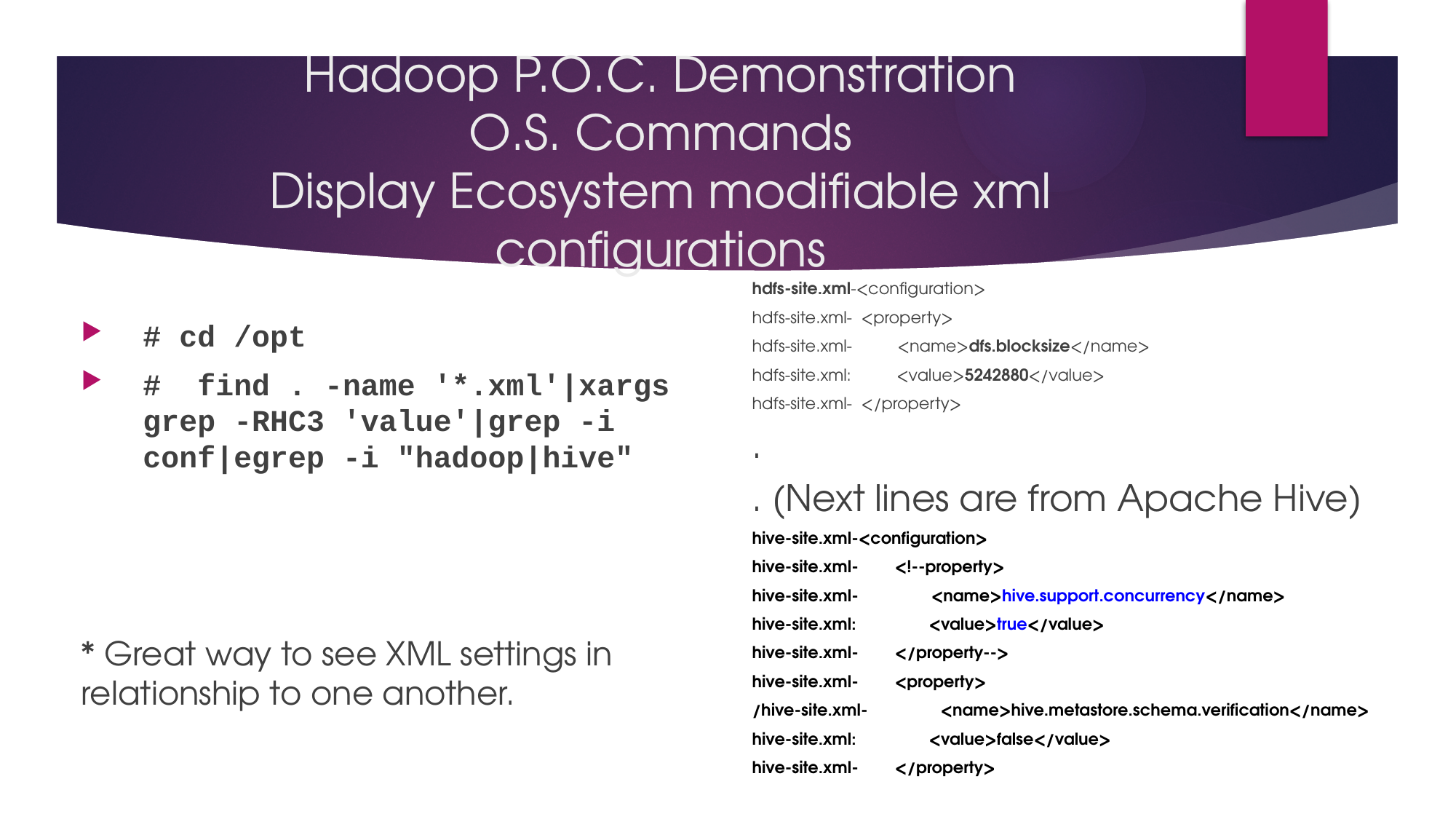

# Hadoop P.O.C. Demonstration O.S. Commands Display Ecosystem modifiable xml configurations
hdfs-site.xml-<configuration>
hdfs-site.xml-  <property>
hdfs-site.xml-          <name>dfs.blocksize</name>
hdfs-site.xml:          <value>5242880</value>
hdfs-site.xml-  </property>
.
. (Next lines are from Apache Hive)
hive-site.xml-<configuration>
hive-site.xml-        <!--property>
hive-site.xml-                <name>hive.support.concurrency</name>
hive-site.xml:                <value>true</value>
hive-site.xml-        </property-->
hive-site.xml-        <property>
/hive-site.xml-                <name>hive.metastore.schema.verification</name>
hive-site.xml:                <value>false</value>
hive-site.xml-        </property>

# cd /opt
#  find . -name '*.xml'|xargs grep -RHC3 'value'|grep -i conf|egrep -i "hadoop|hive"

* Great way to see XML settings in relationship to one another.